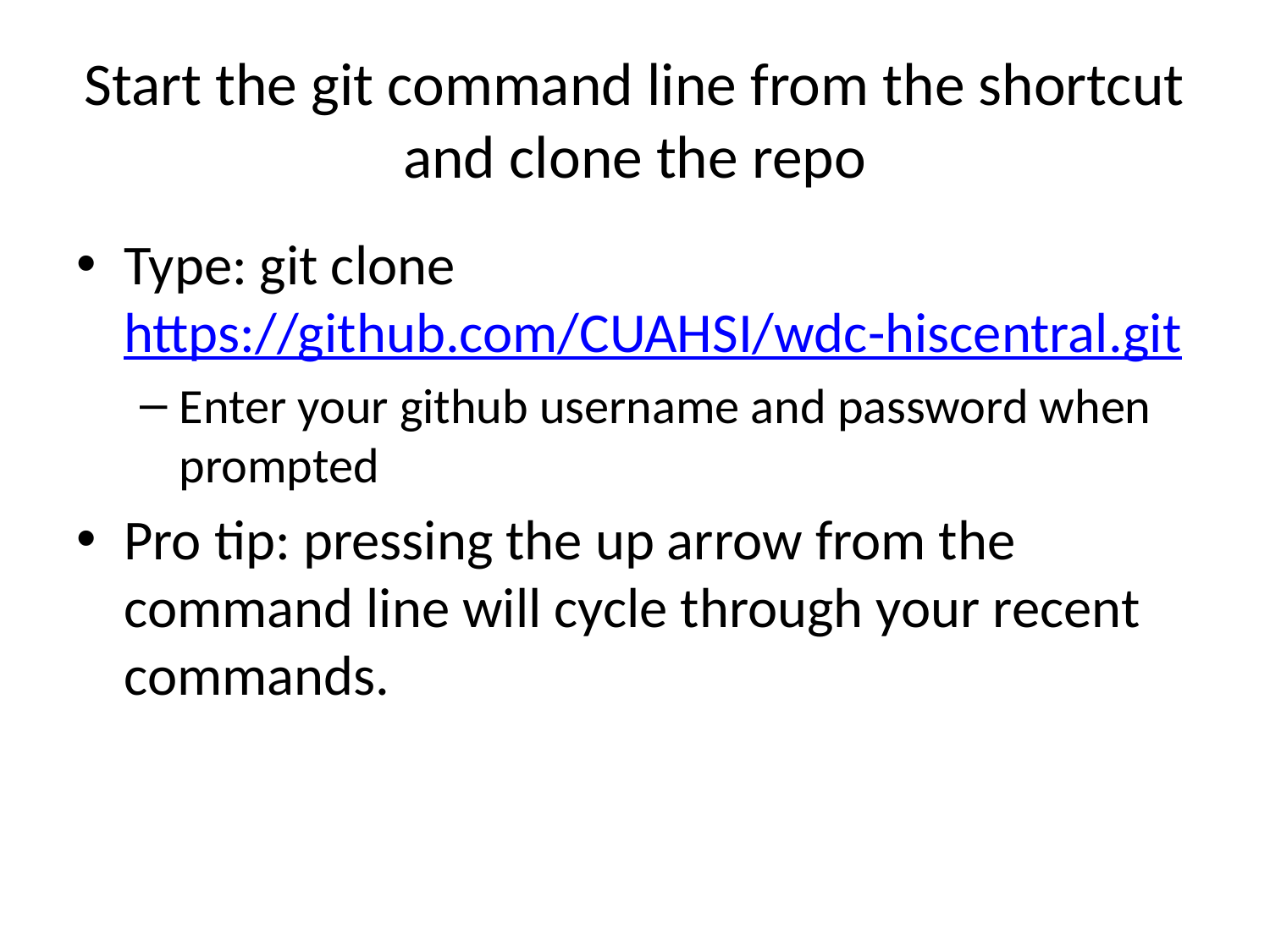

# Start the git command line from the shortcut and clone the repo
Type: git clone https://github.com/CUAHSI/wdc-hiscentral.git
Enter your github username and password when prompted
Pro tip: pressing the up arrow from the command line will cycle through your recent commands.